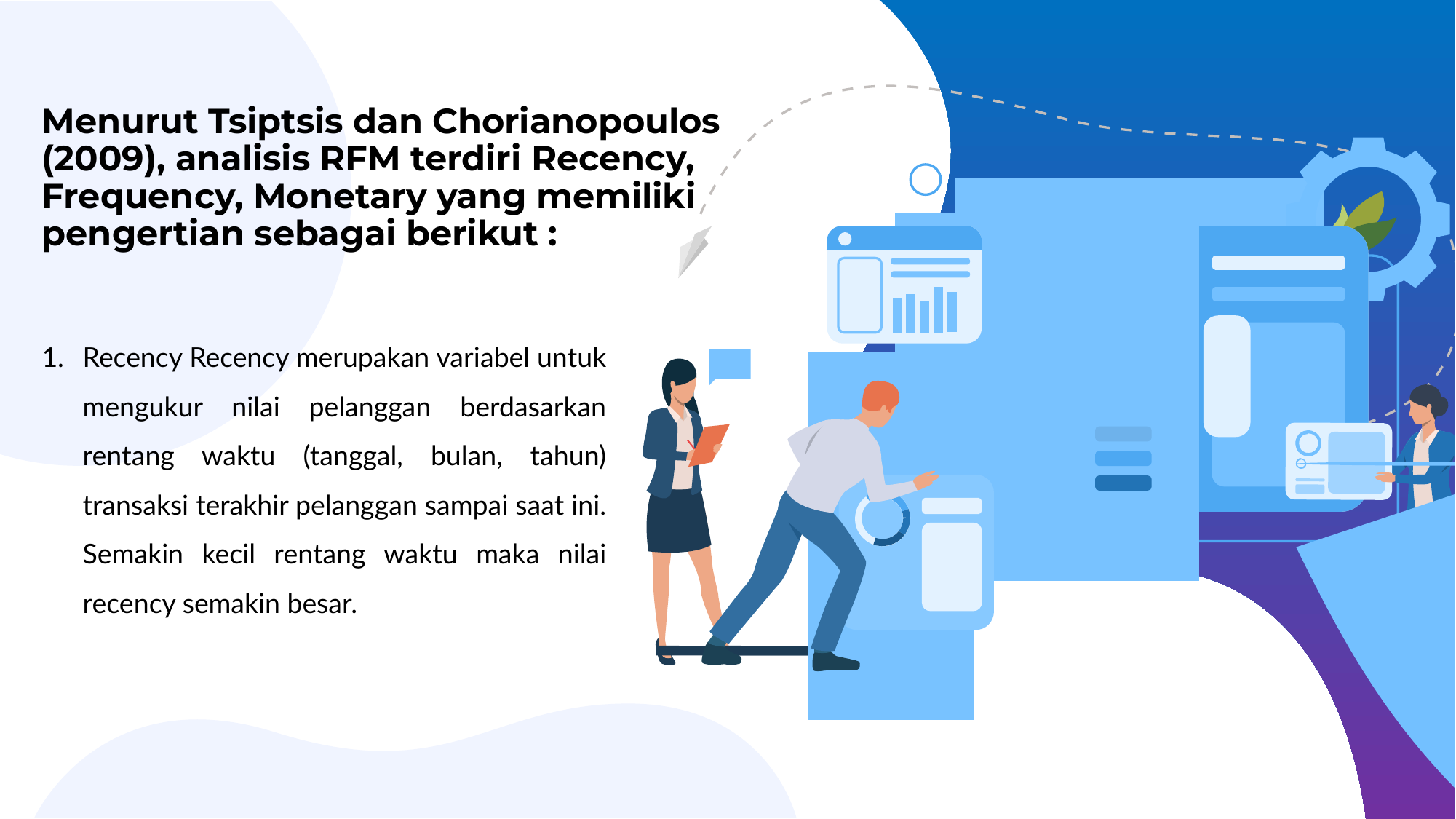

# Menurut Tsiptsis dan Chorianopoulos (2009), analisis RFM terdiri Recency, Frequency, Monetary yang memiliki pengertian sebagai berikut :

Recency Recency merupakan variabel untuk mengukur nilai pelanggan berdasarkan rentang waktu (tanggal, bulan, tahun) transaksi terakhir pelanggan sampai saat ini. Semakin kecil rentang waktu maka nilai recency semakin besar.